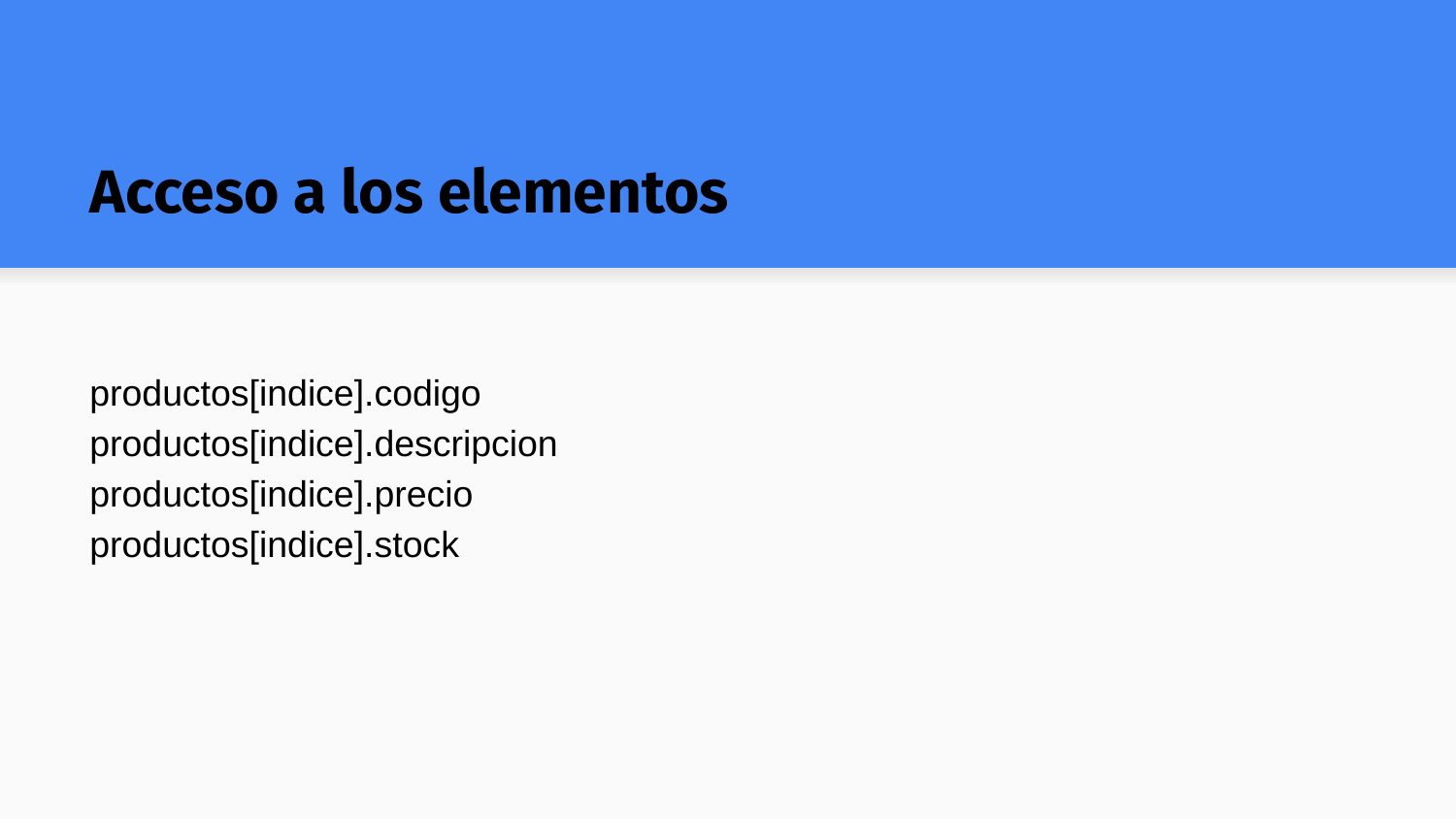

# Acceso a los elementos

productos[indice].codigo
productos[indice].descripcion
productos[indice].precio
productos[indice].stock